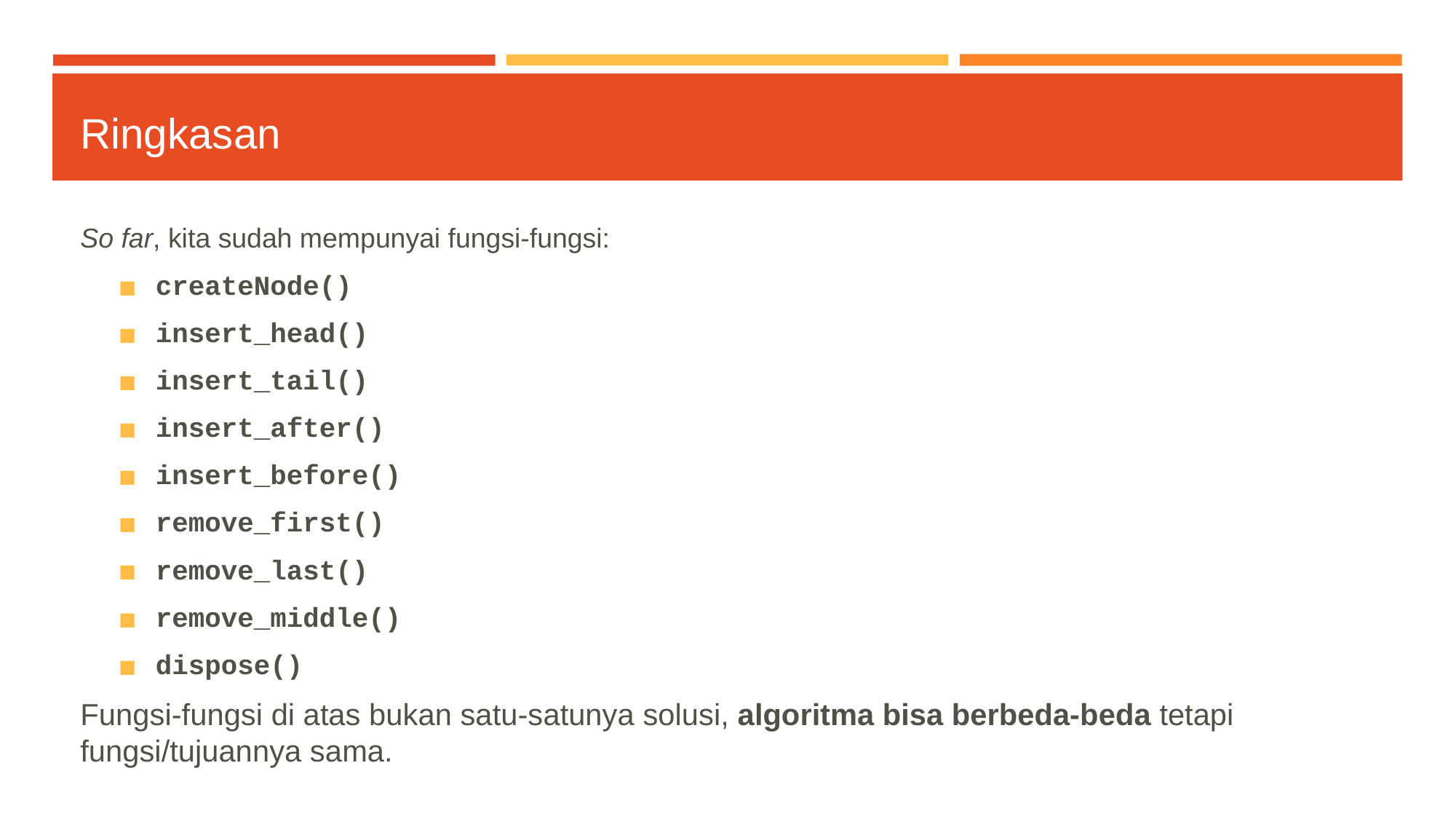

# Ringkasan
So far, kita sudah mempunyai fungsi-fungsi:
createNode()
insert_head()
insert_tail()
insert_after()
insert_before()
remove_first()
remove_last()
remove_middle()
dispose()
Fungsi-fungsi di atas bukan satu-satunya solusi, algoritma bisa berbeda-beda tetapi fungsi/tujuannya sama.